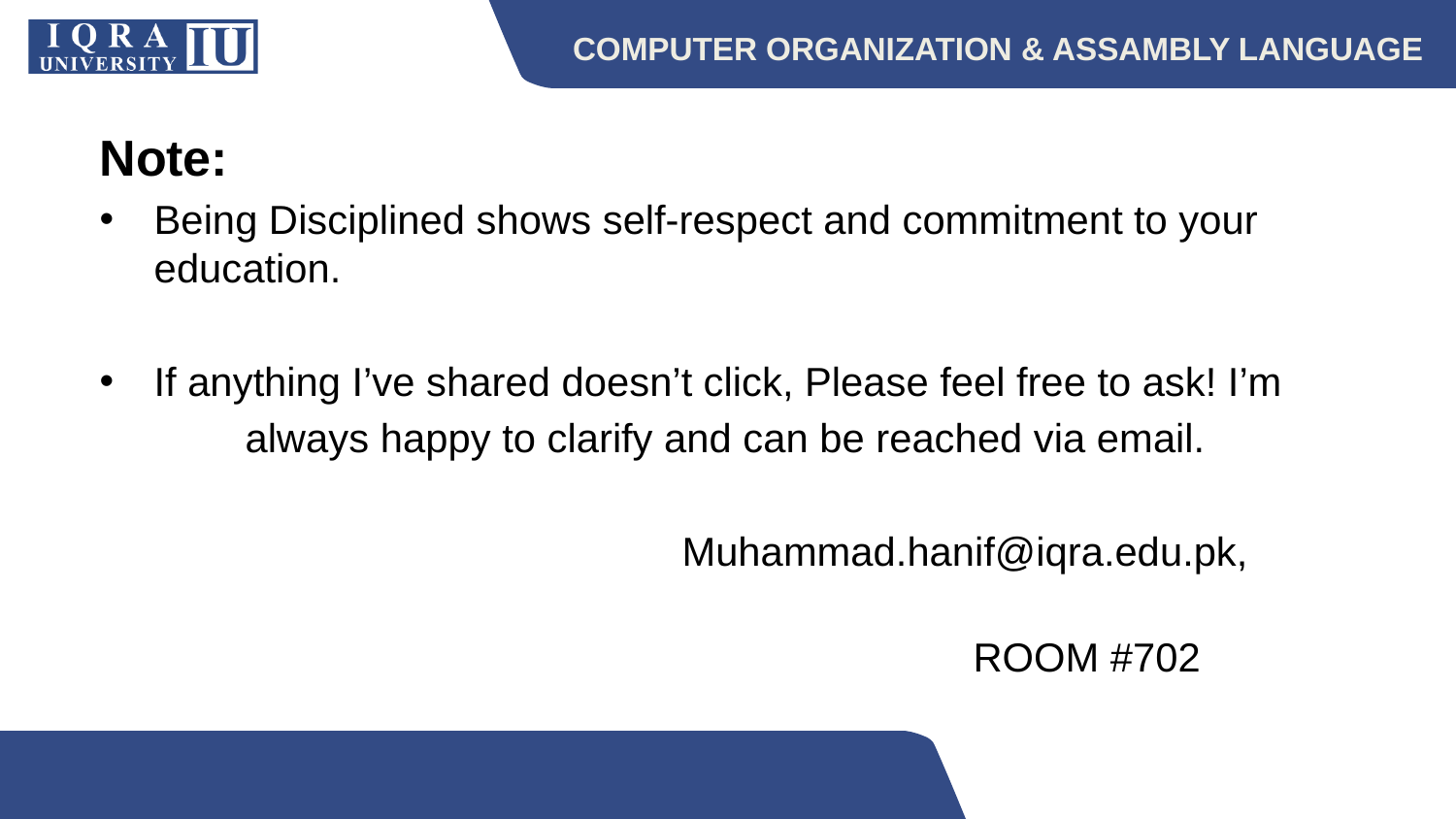

# COMPUTER ORGANIZATION & ASSAMBLY LANGUAGE
Note:
Being Disciplined shows self-respect and commitment to your education.

If anything I’ve shared doesn’t click, Please feel free to ask! I’m
	always happy to clarify and can be reached via email.

				Muhammad.hanif@iqra.edu.pk,
    								 						ROOM #702